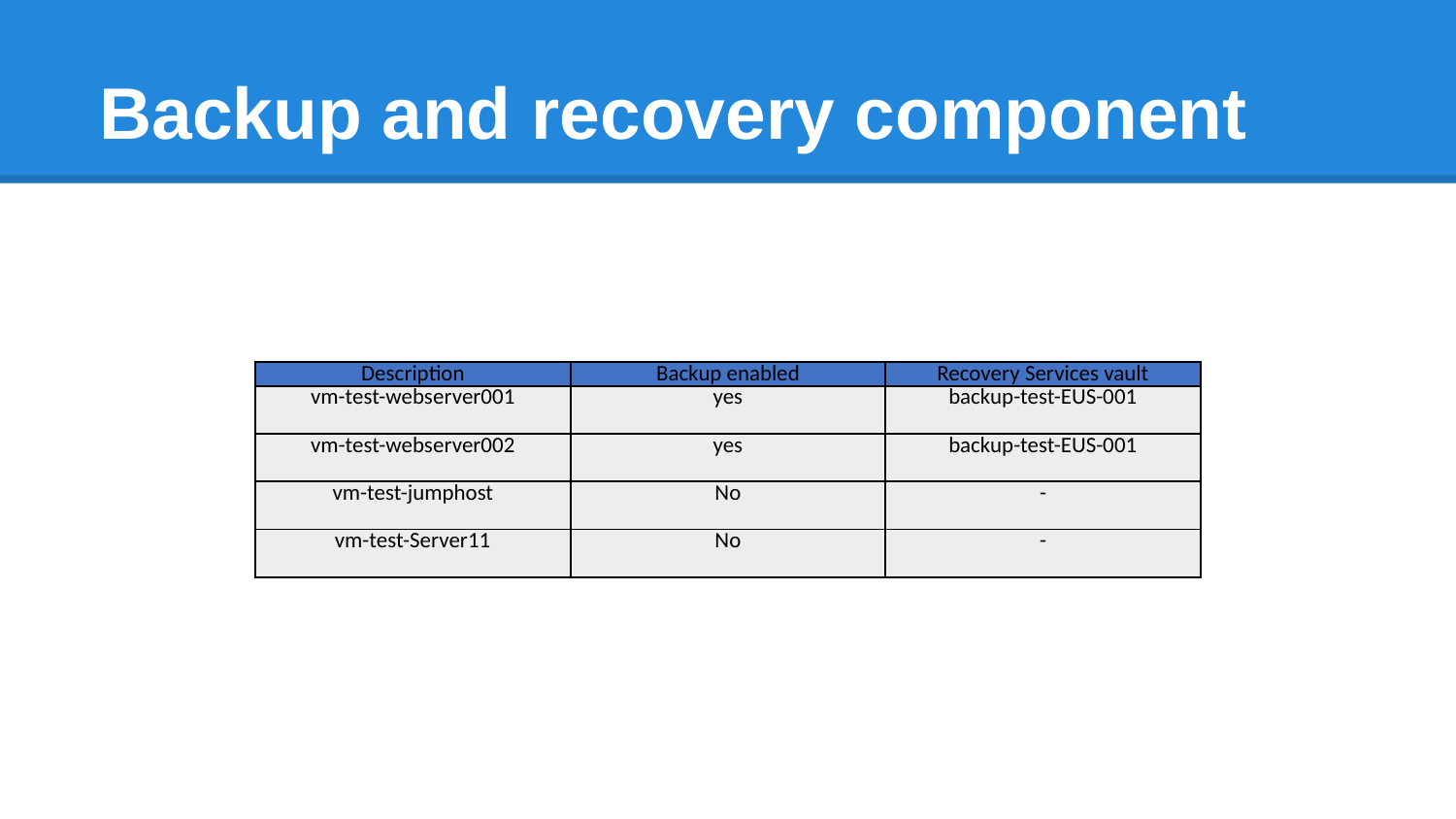

# Backup and recovery component
| Description | Backup enabled | Recovery Services vault |
| --- | --- | --- |
| vm-test-webserver001 | yes | backup-test-EUS-001 |
| vm-test-webserver002 | yes | backup-test-EUS-001 |
| vm-test-jumphost | No | - |
| vm-test-Server11 | No | - |